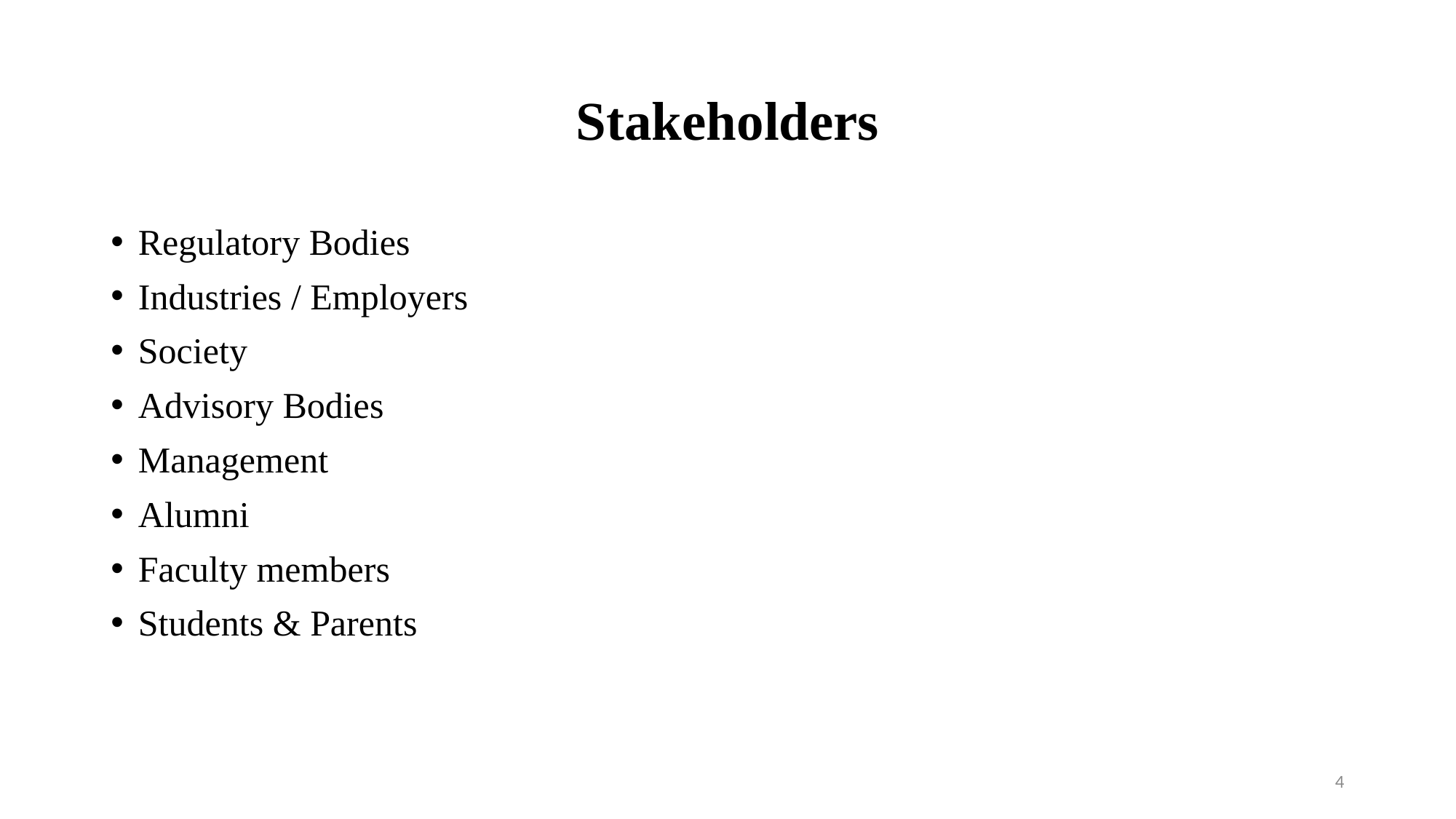

# Stakeholders
Regulatory Bodies
Industries / Employers
Society
Advisory Bodies
Management
Alumni
Faculty members
Students & Parents

4